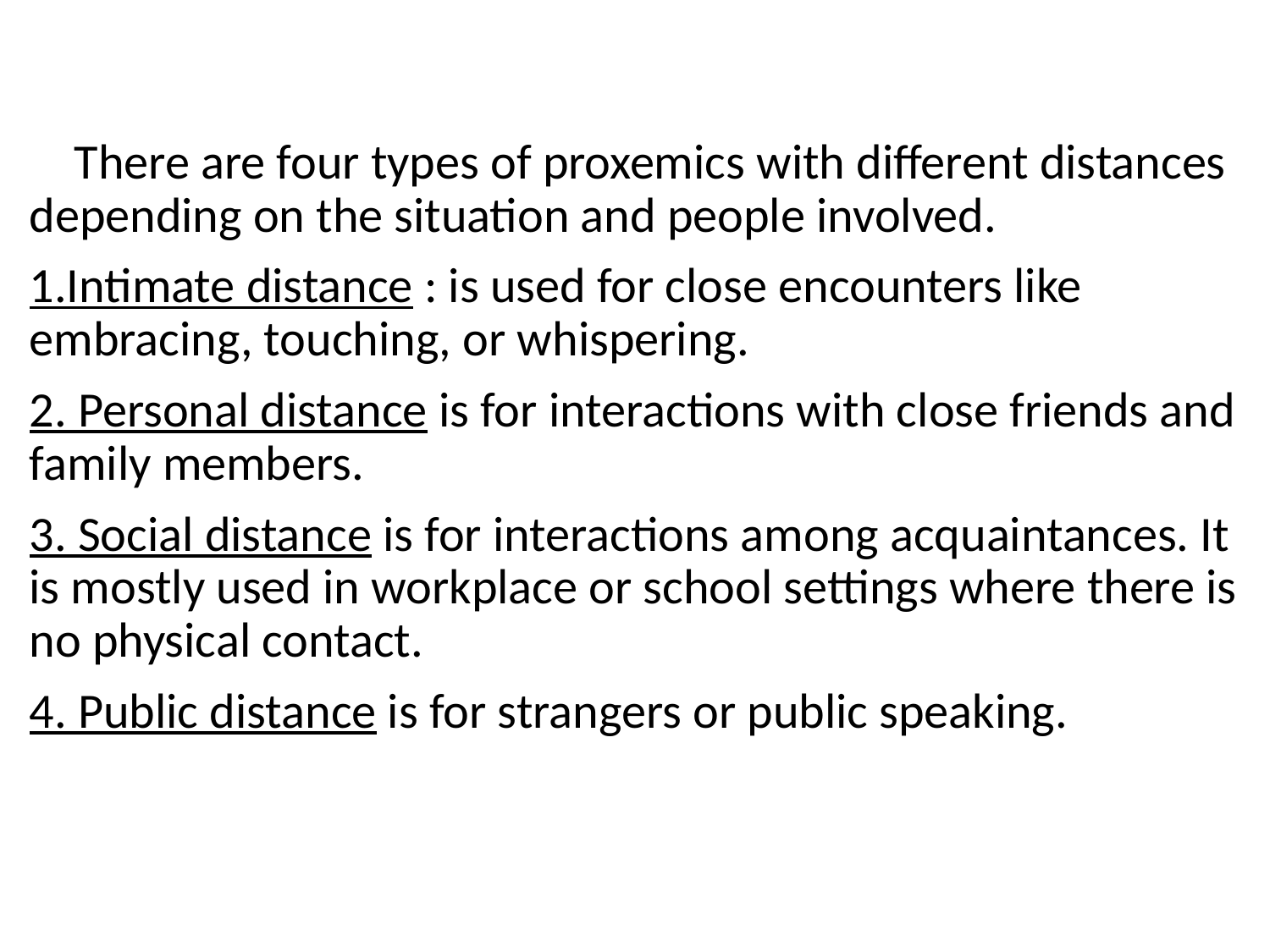

There are four types of proxemics with different distances depending on the situation and people involved.
1.Intimate distance : is used for close encounters like embracing, touching, or whispering.
2. Personal distance is for interactions with close friends and family members.
3. Social distance is for interactions among acquaintances. It is mostly used in workplace or school settings where there is no physical contact.
4. Public distance is for strangers or public speaking.